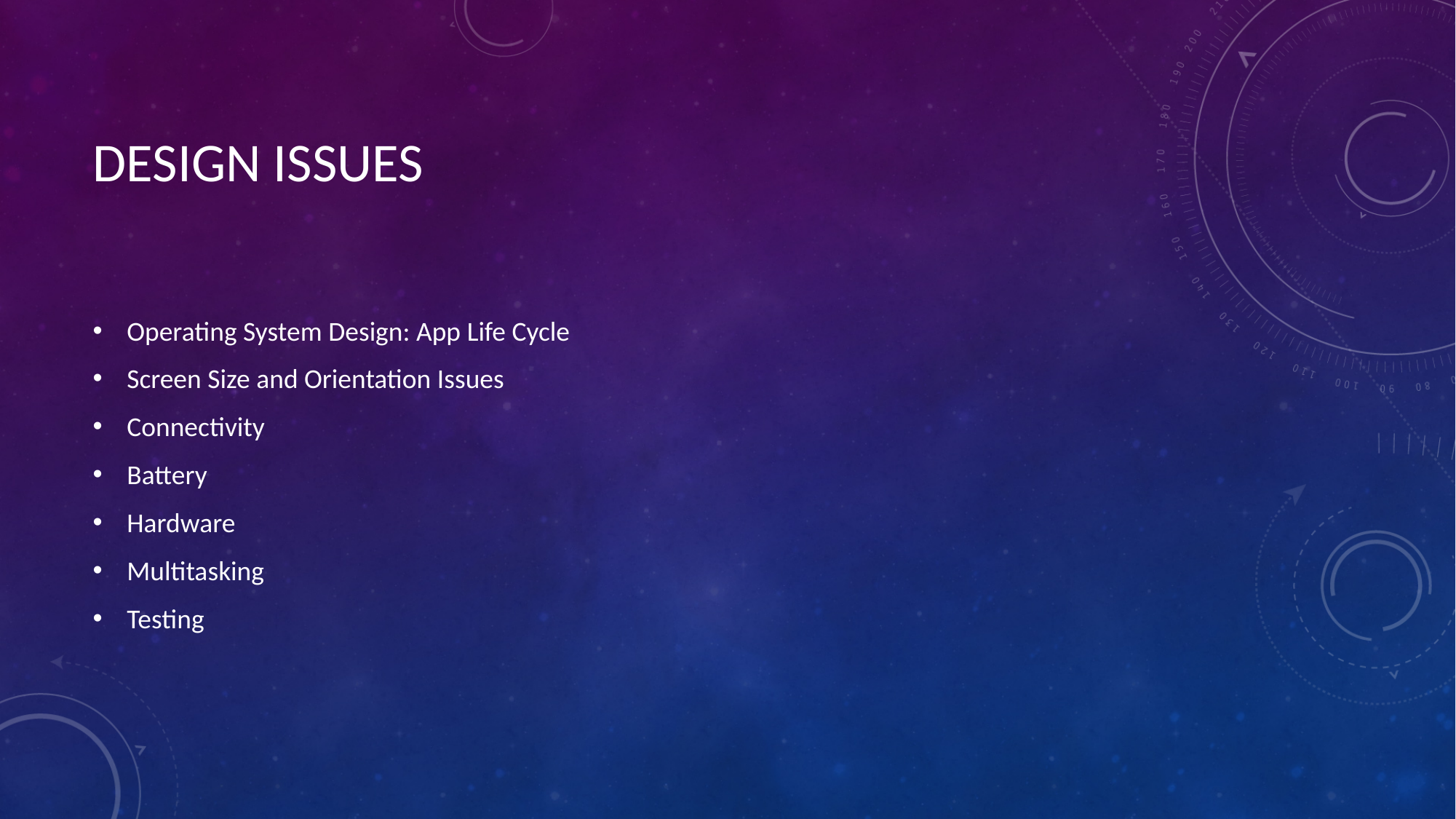

# Design Issues
Operating System Design: App Life Cycle
Screen Size and Orientation Issues
Connectivity
Battery
Hardware
Multitasking
Testing